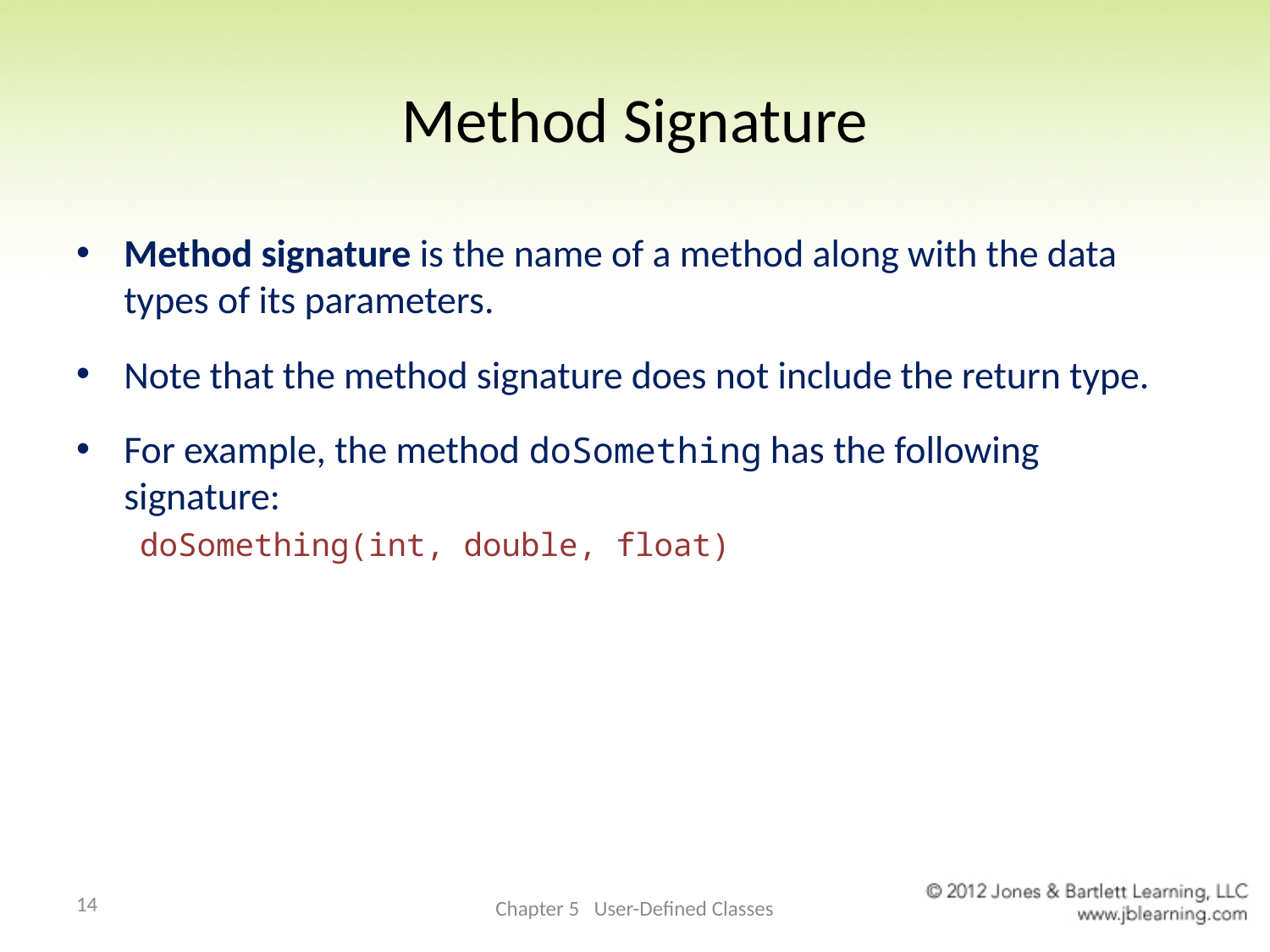

# Method Signature
Method signature is the name of a method along with the data types of its parameters.
Note that the method signature does not include the return type.
For example, the method doSomething has the following signature:
doSomething(int, double, float)

14
Chapter 5   User-Defined Classes